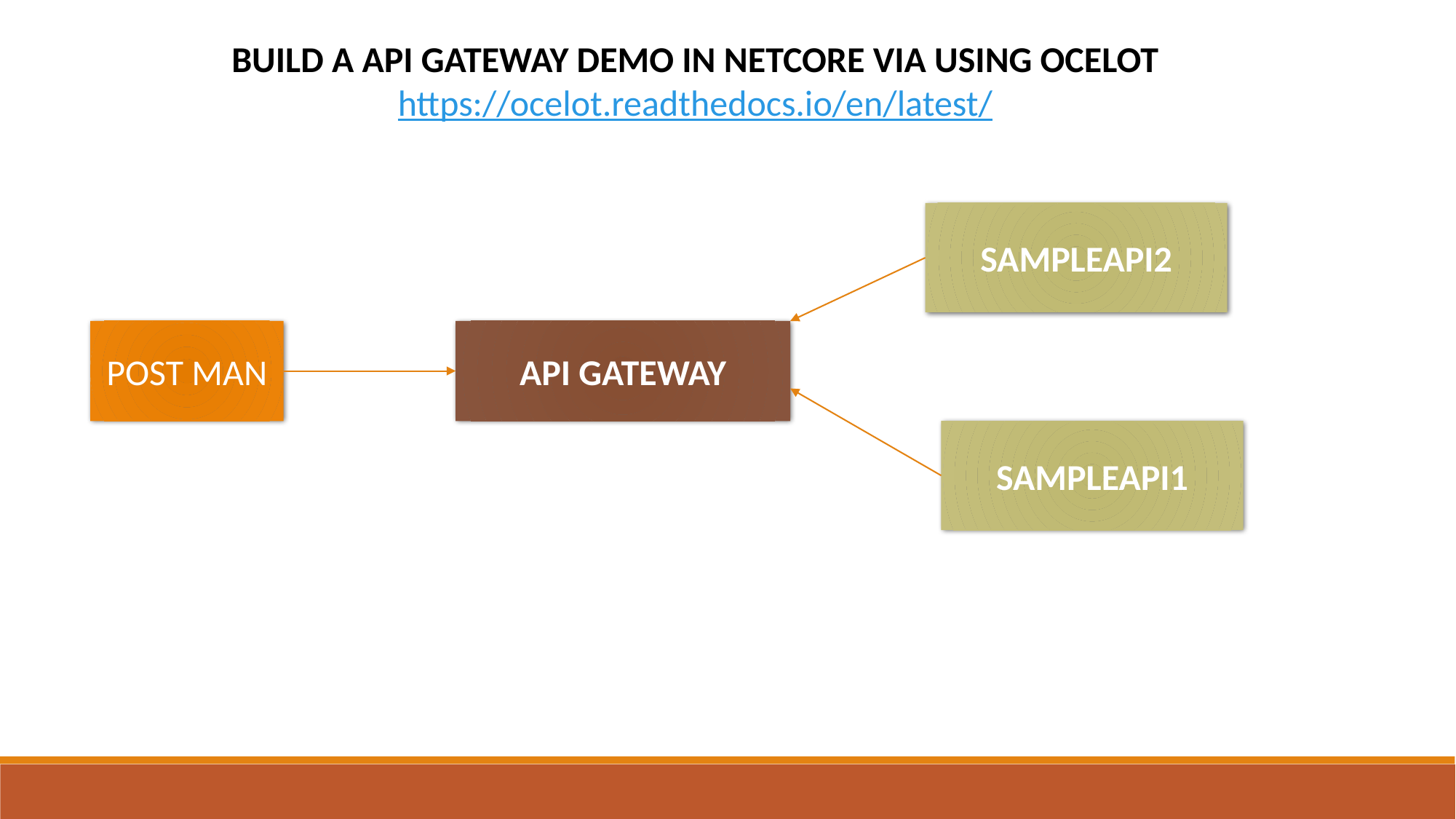

BUILD A API GATEWAY DEMO IN NETCORE VIA USING OCELOT
https://ocelot.readthedocs.io/en/latest/
SAMPLEAPI2
POST MAN
API GATEWAY
SAMPLEAPI1